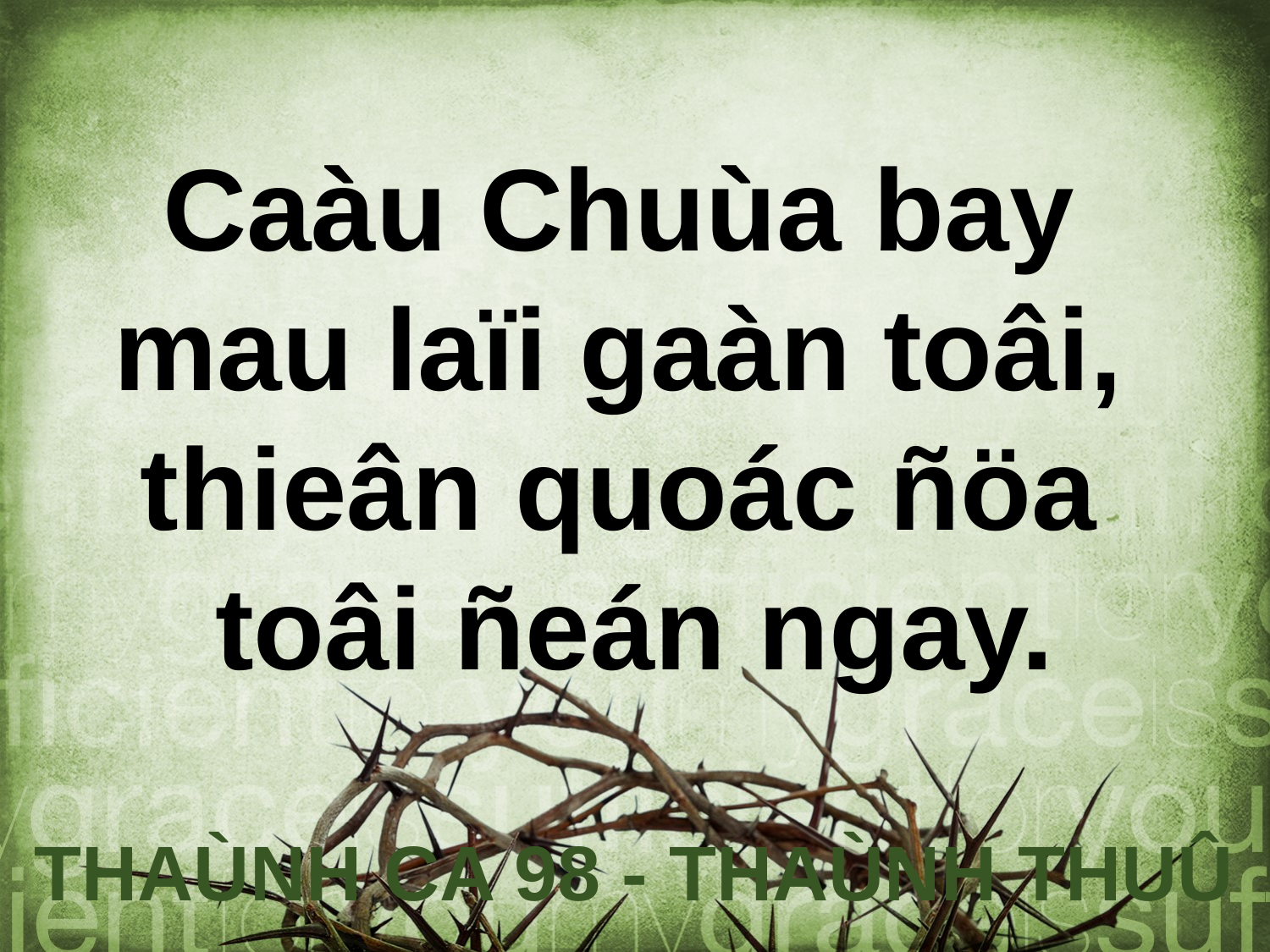

Caàu Chuùa bay
mau laïi gaàn toâi,
thieân quoác ñöa
toâi ñeán ngay.
THAÙNH CA 98 - THAÙNH THUÛ